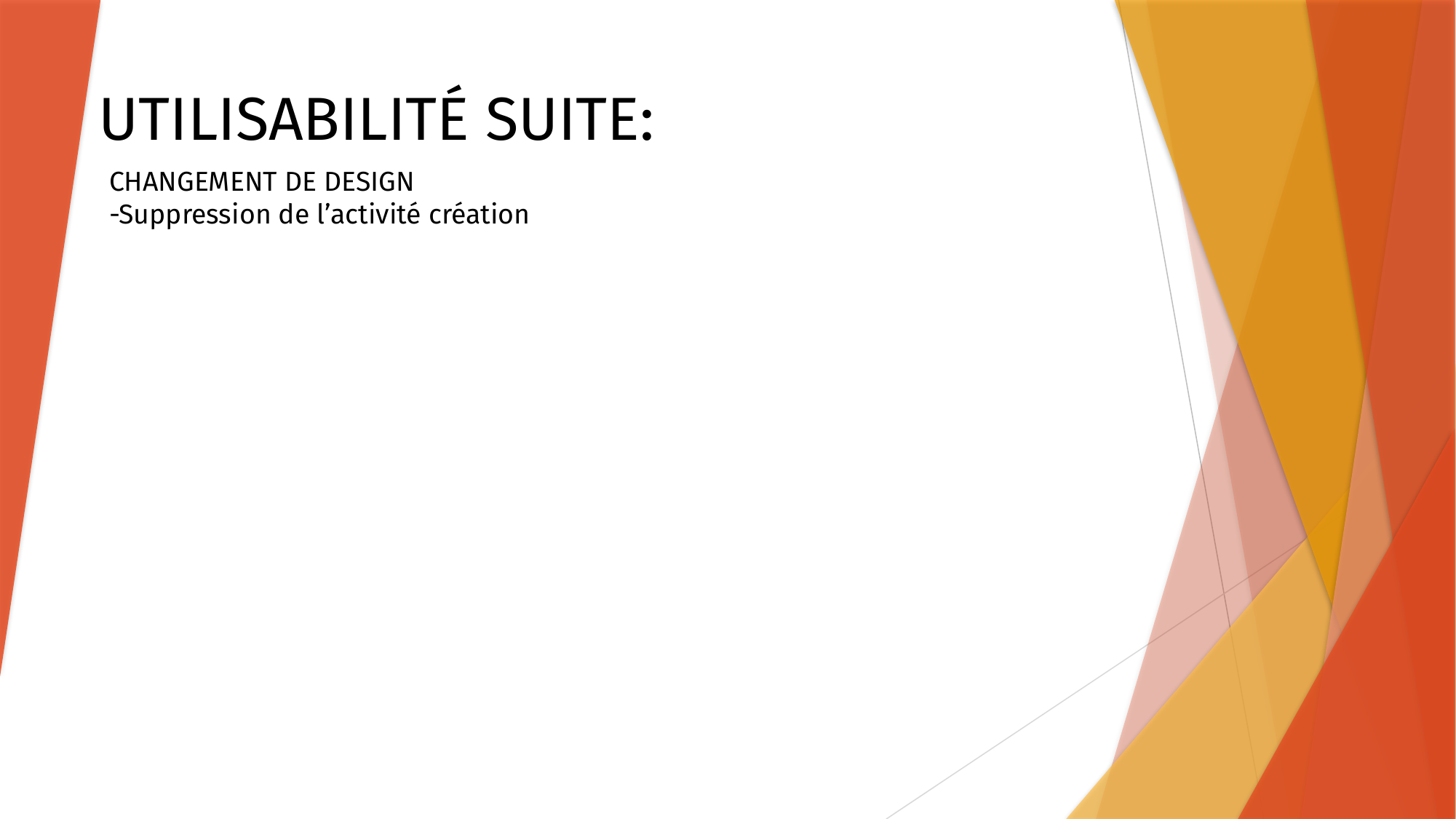

UTILISABILITÉ SUITE:
CHANGEMENT DE DESIGN
-Suppression de l’activité création